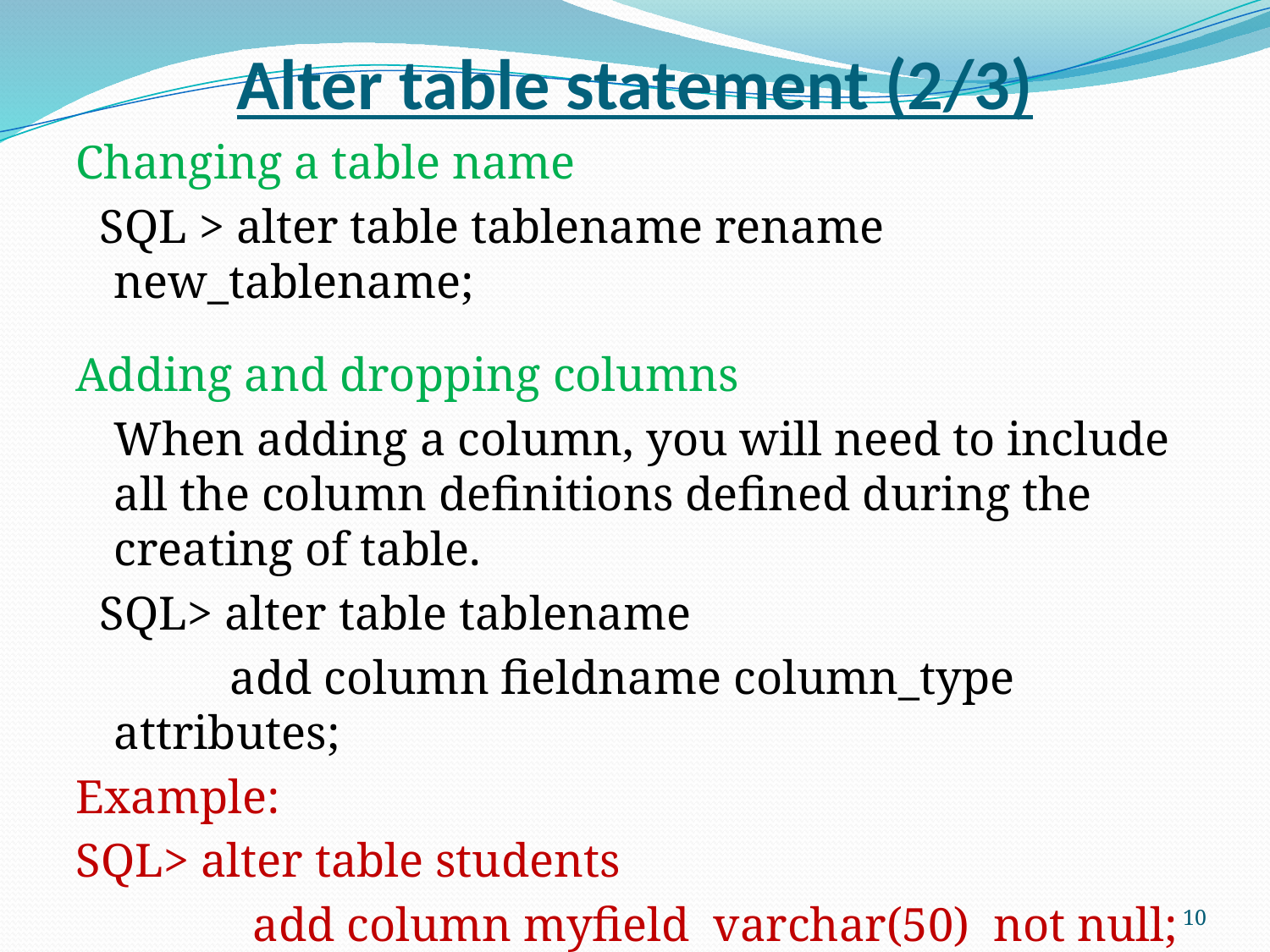

# Alter table statement (2/3)
Changing a table name
  SQL > alter table tablename rename new_tablename;

Adding and dropping columns
	When adding a column, you will need to include all the column definitions defined during the creating of table.
  SQL> alter table tablename
             add column fieldname column_type attributes;
Example:
SQL> alter table students
		 add column myfield  varchar(50)  not null;
10